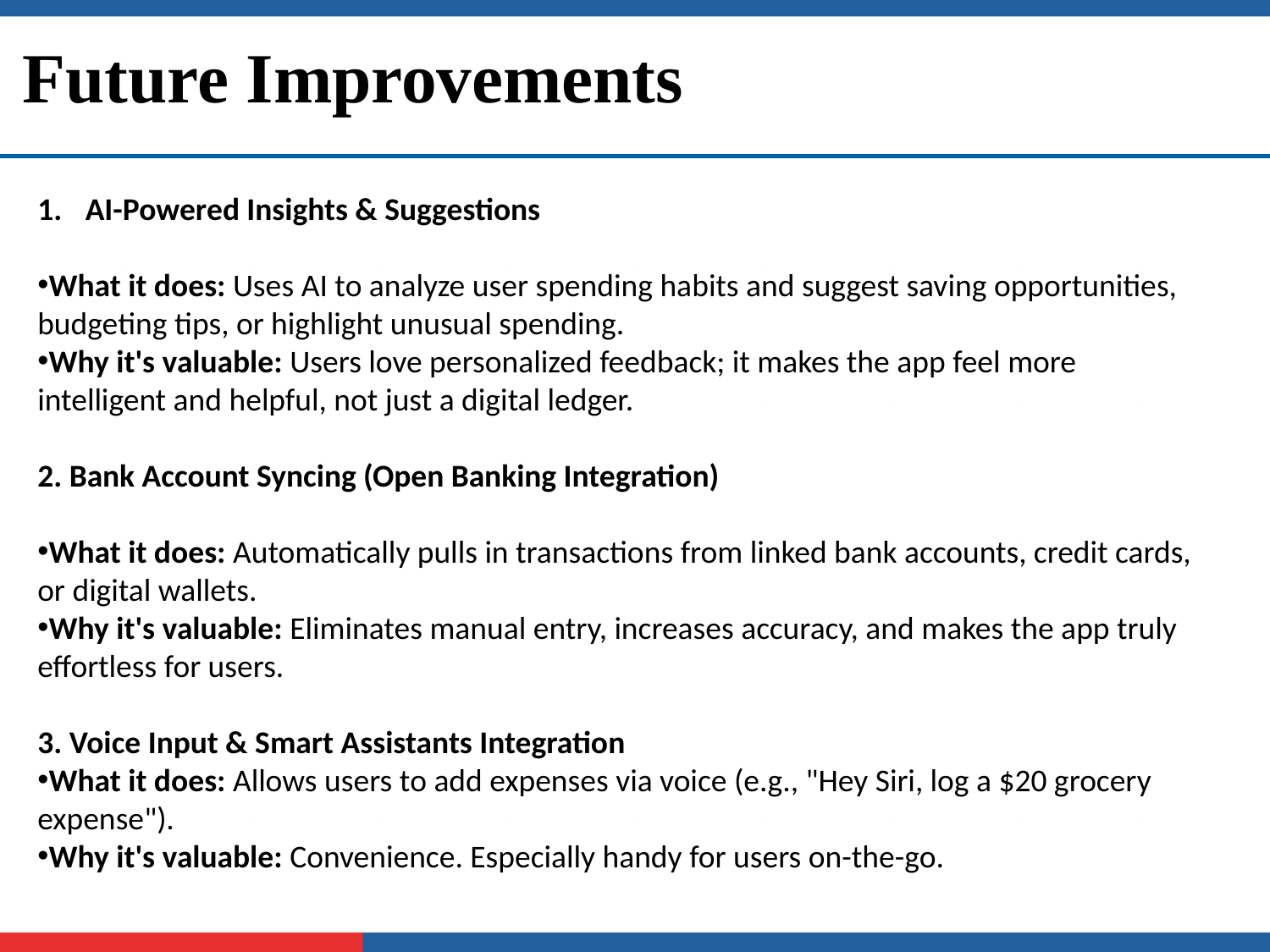

Future Improvements

AI-Powered Insights & Suggestions

What it does: Uses AI to analyze user spending habits and suggest saving opportunities, budgeting tips, or highlight unusual spending.
Why it's valuable: Users love personalized feedback; it makes the app feel more intelligent and helpful, not just a digital ledger.

2. Bank Account Syncing (Open Banking Integration)

What it does: Automatically pulls in transactions from linked bank accounts, credit cards, or digital wallets.
Why it's valuable: Eliminates manual entry, increases accuracy, and makes the app truly effortless for users.

3. Voice Input & Smart Assistants Integration
What it does: Allows users to add expenses via voice (e.g., "Hey Siri, log a $20 grocery expense").
Why it's valuable: Convenience. Especially handy for users on-the-go.